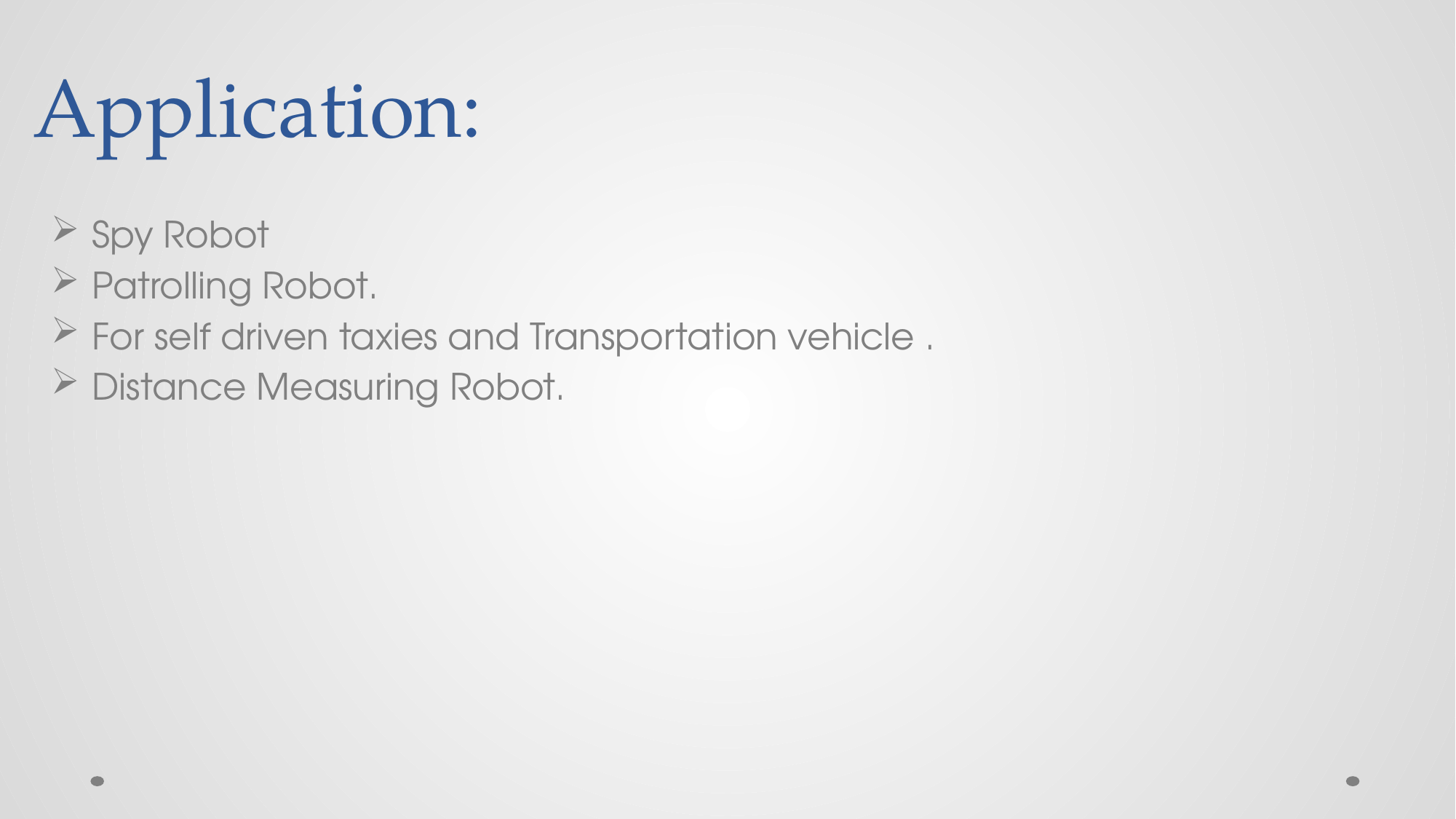

# Application:
Spy Robot
Patrolling Robot.
For self driven taxies and Transportation vehicle .
Distance Measuring Robot.